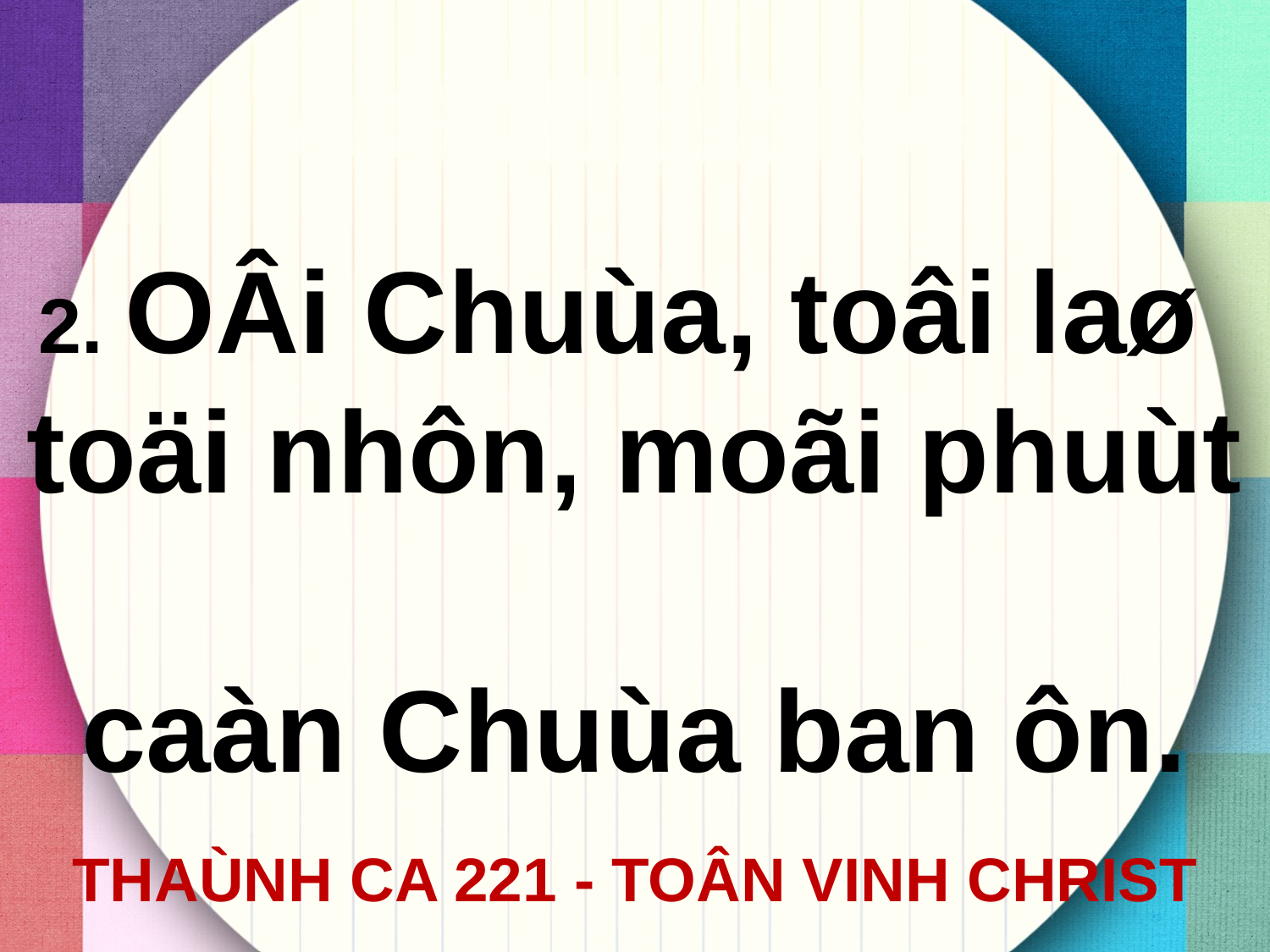

2. OÂi Chuùa, toâi laø
toäi nhôn, moãi phuùt
caàn Chuùa ban ôn.
THAÙNH CA 221 - TOÂN VINH CHRIST